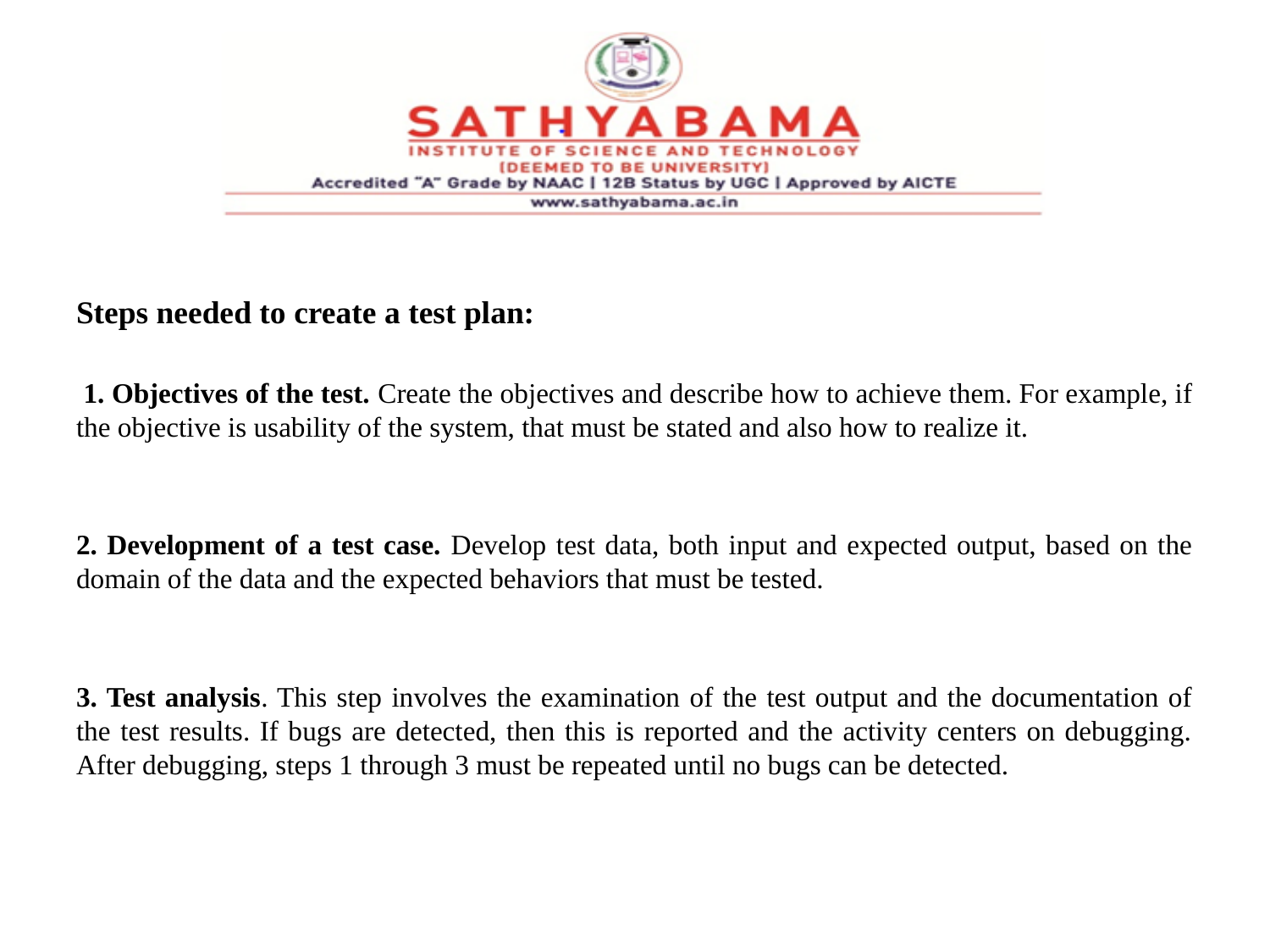

#
Steps needed to create a test plan:

 1. Objectives of the test. Create the objectives and describe how to achieve them. For example, if the objective is usability of the system, that must be stated and also how to realize it.

2. Development of a test case. Develop test data, both input and expected output, based on the domain of the data and the expected behaviors that must be tested.

3. Test analysis. This step involves the examination of the test output and the documentation of the test results. If bugs are detected, then this is reported and the activity centers on debugging. After debugging, steps 1 through 3 must be repeated until no bugs can be detected.